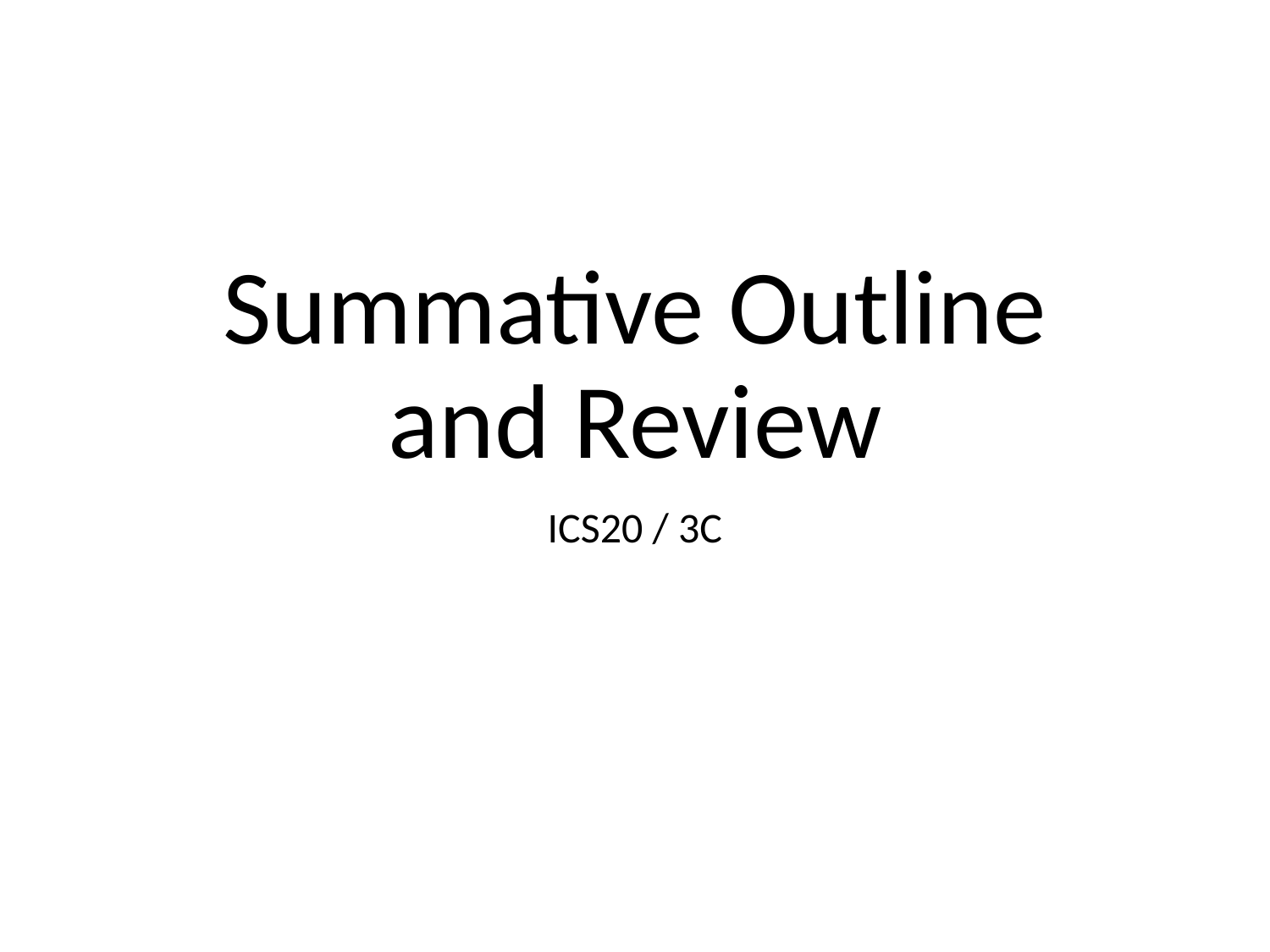

# Summative Outline and Review
ICS20 / 3C